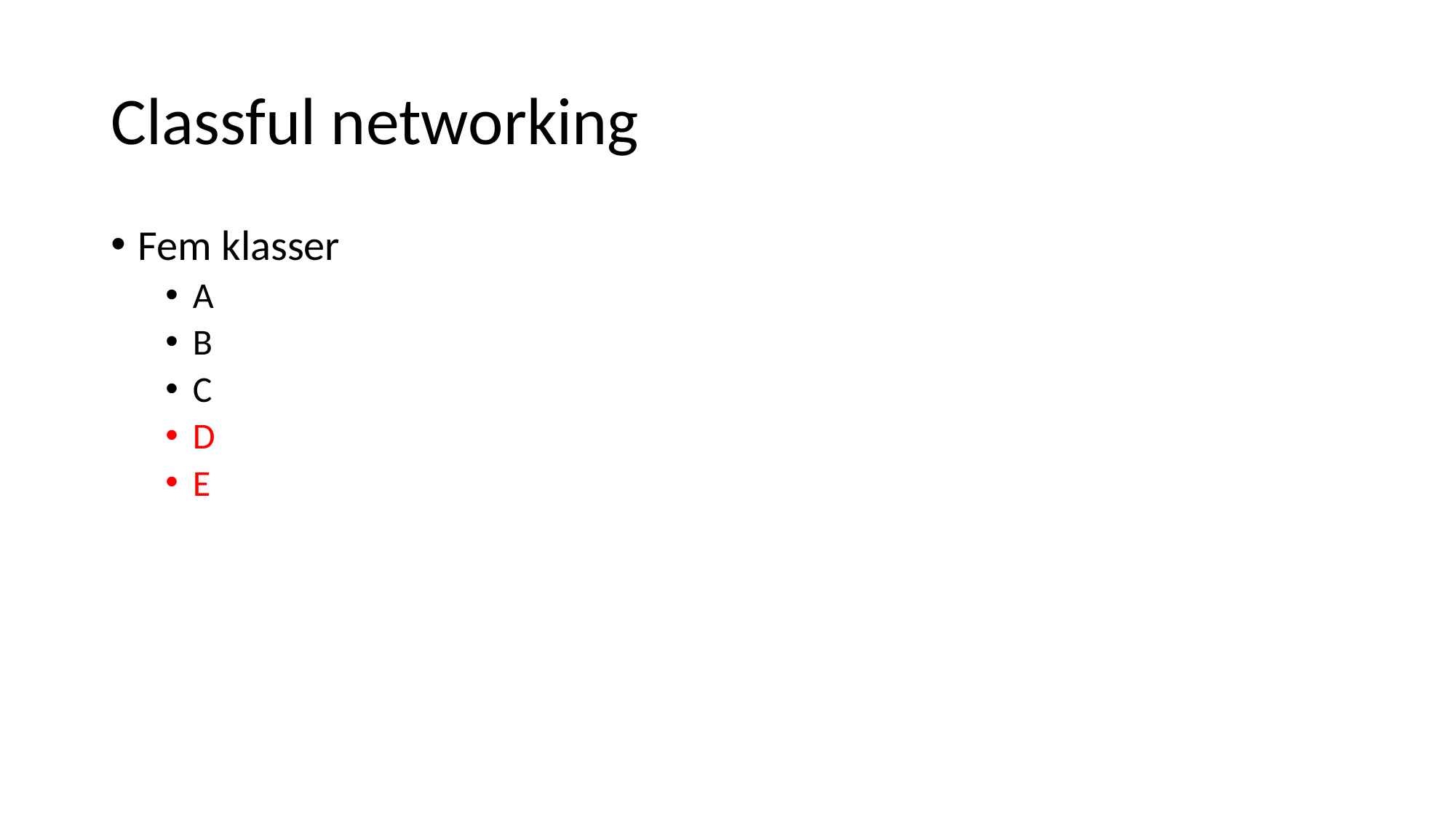

# Classful networking
Fem klasser
A
B
C
D
E